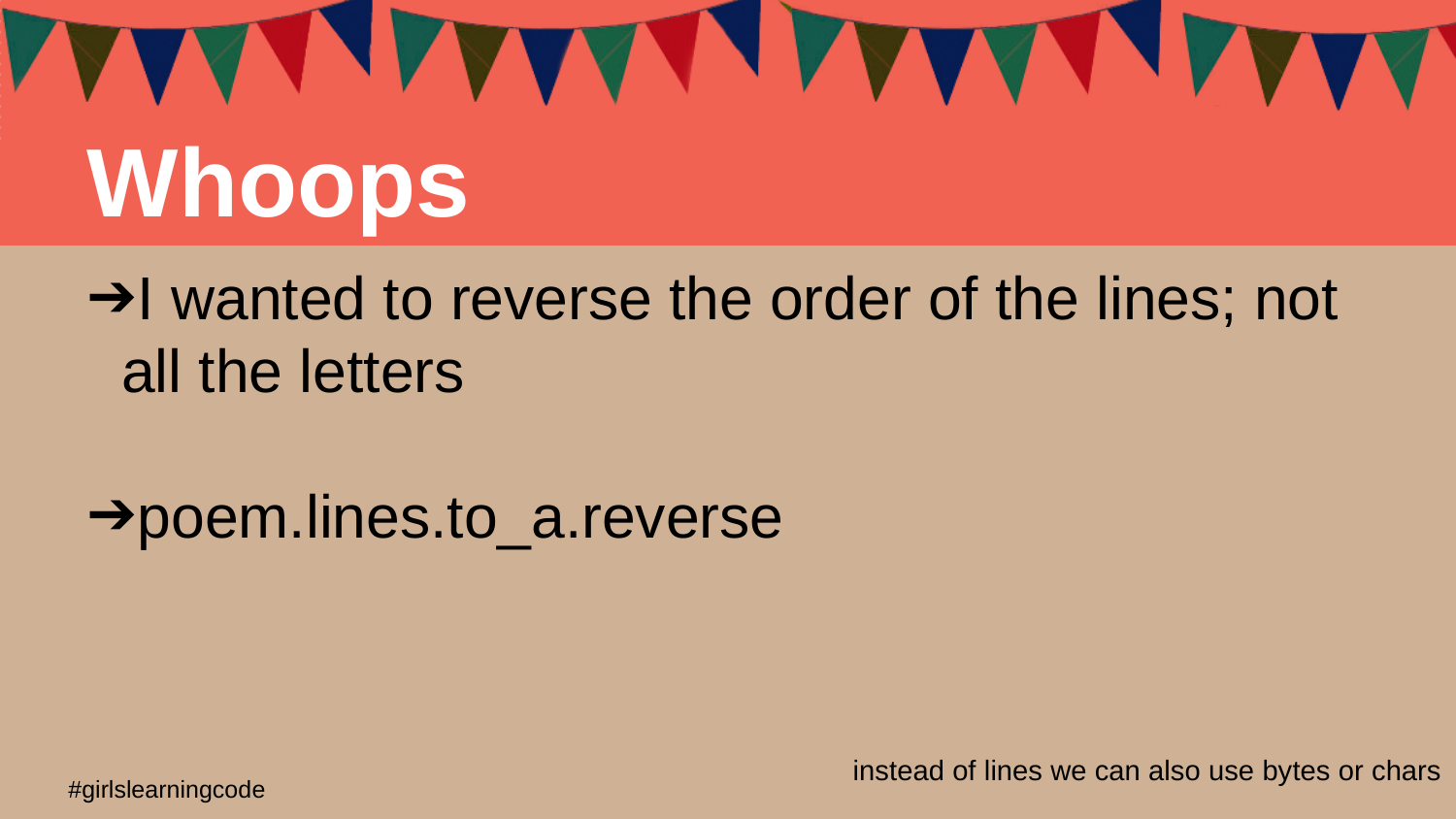

Whoops
I wanted to reverse the order of the lines; not all the letters

poem.lines.to_a.reverse
instead of lines we can also use bytes or chars